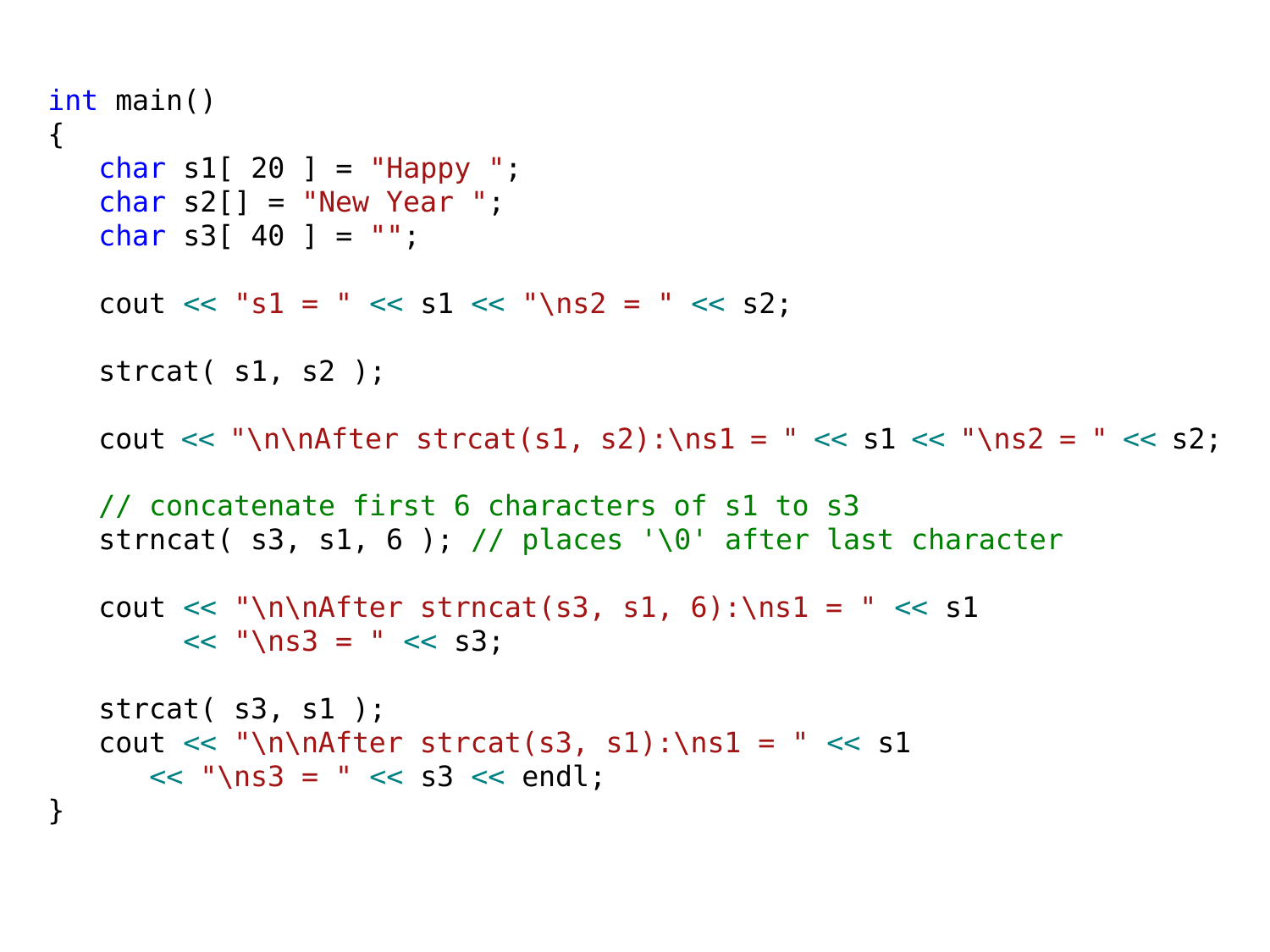

int main()
{
   char s1[ 20 ] = "Happy ";
   char s2[] = "New Year ";
   char s3[ 40 ] = "";

   cout << "s1 = " << s1 << "\ns2 = " << s2;

   strcat( s1, s2 );

   cout << "\n\nAfter strcat(s1, s2):\ns1 = " << s1 << "\ns2 = " << s2;

   // concatenate first 6 characters of s1 to s3
   strncat( s3, s1, 6 ); // places '\0' after last character

   cout << "\n\nAfter strncat(s3, s1, 6):\ns1 = " << s1
        << "\ns3 = " << s3;

   strcat( s3, s1 );
   cout << "\n\nAfter strcat(s3, s1):\ns1 = " << s1
      << "\ns3 = " << s3 << endl;
}